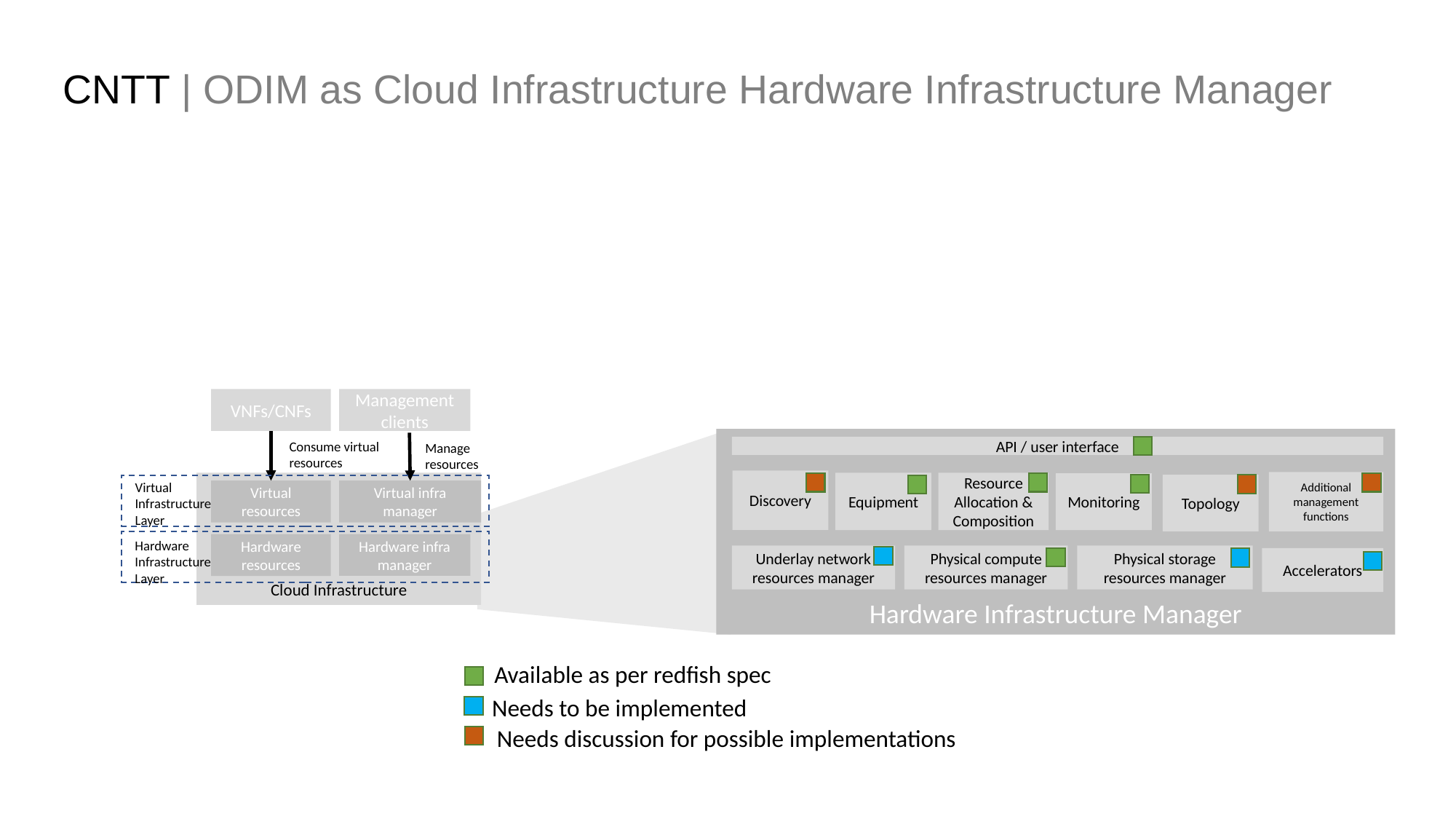

CNTT | ODIM as Cloud Infrastructure Hardware Infrastructure Manager
VNFs/CNFs
Management clients
Consume virtual resources
Manage resources
Cloud Infrastructure
Virtual
Infrastructure
Layer

Virtual resources
Virtual infra manager
Hardware
Infrastructure
Layer

Hardware infra manager
Hardware resources

Hardware Infrastructure Manager
API / user interface

Discovery
Additional management functions
Equipment
Resource Allocation & Composition
Monitoring

Topology

Underlay network resources manager
Physical compute resources manager
Physical storage resources manager

Accelerators

Available as per redfish spec

Needs to be implemented

Needs discussion for possible implementations